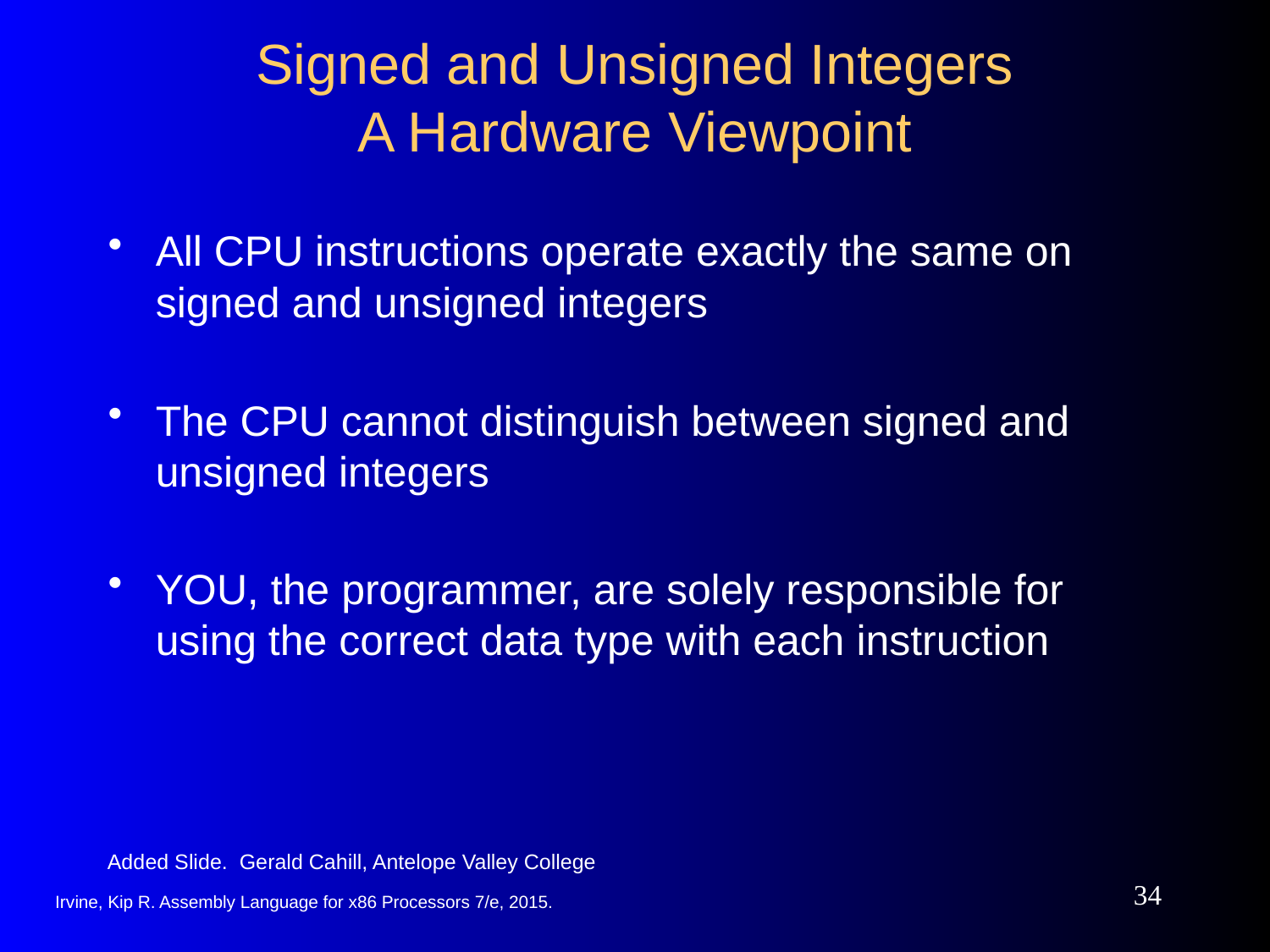

All CPU instructions operate exactly the same on signed and unsigned integers

The CPU cannot distinguish between signed and unsigned integers

YOU, the programmer, are solely responsible for using the correct data type with each instruction
# Signed and Unsigned Integers A Hardware Viewpoint
Added Slide.  Gerald Cahill, Antelope Valley College
34
Irvine, Kip R. Assembly Language for x86 Processors 7/e, 2015.